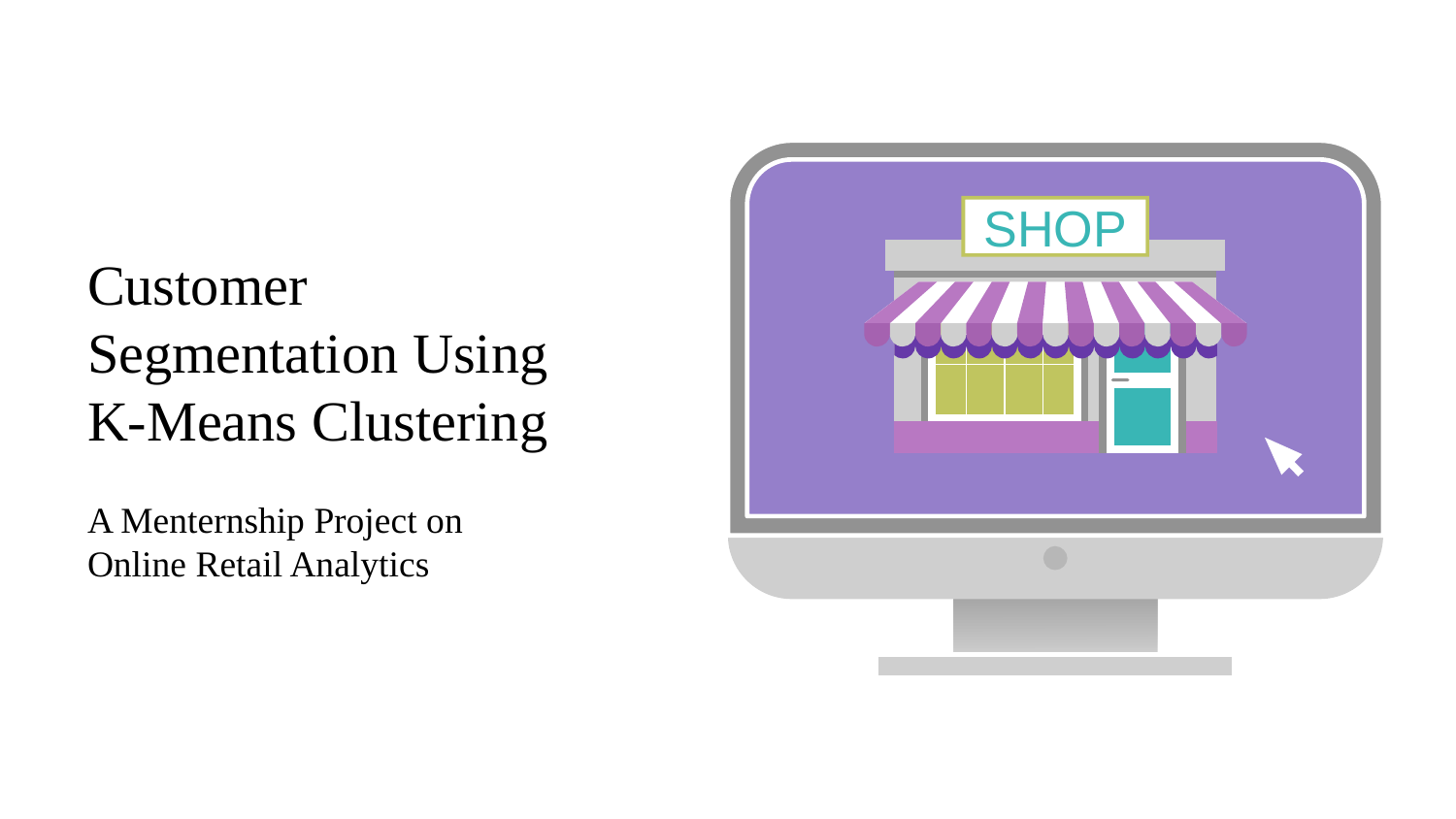

SHOP
# Customer Segmentation Using K-Means Clustering

A Menternship Project on Online Retail Analytics